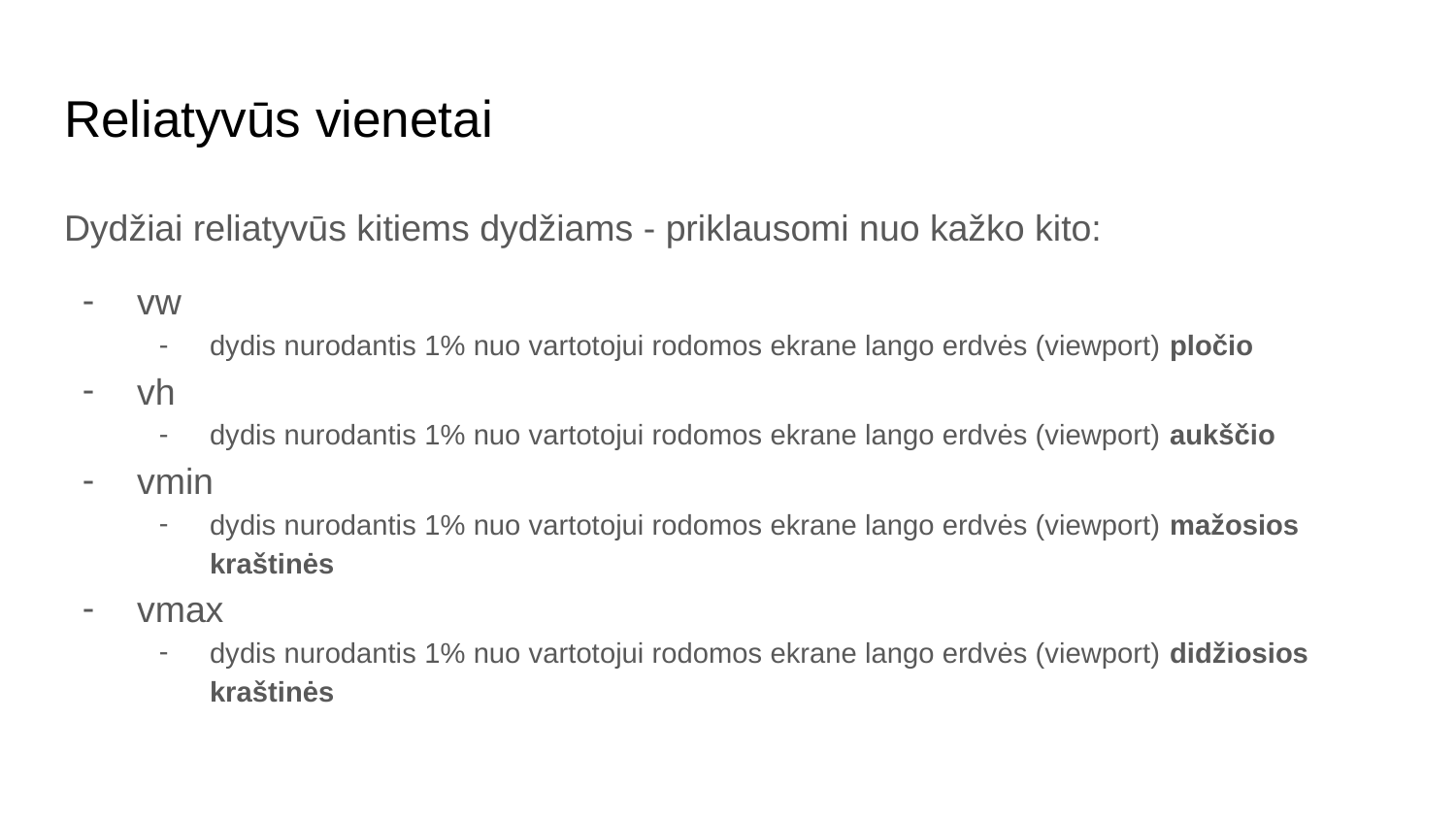

# Reliatyvūs vienetai
Dydžiai reliatyvūs kitiems dydžiams - priklausomi nuo kažko kito:
vw
dydis nurodantis 1% nuo vartotojui rodomos ekrane lango erdvės (viewport) pločio
vh
dydis nurodantis 1% nuo vartotojui rodomos ekrane lango erdvės (viewport) aukščio
vmin
dydis nurodantis 1% nuo vartotojui rodomos ekrane lango erdvės (viewport) mažosios kraštinės
vmax
dydis nurodantis 1% nuo vartotojui rodomos ekrane lango erdvės (viewport) didžiosios kraštinės